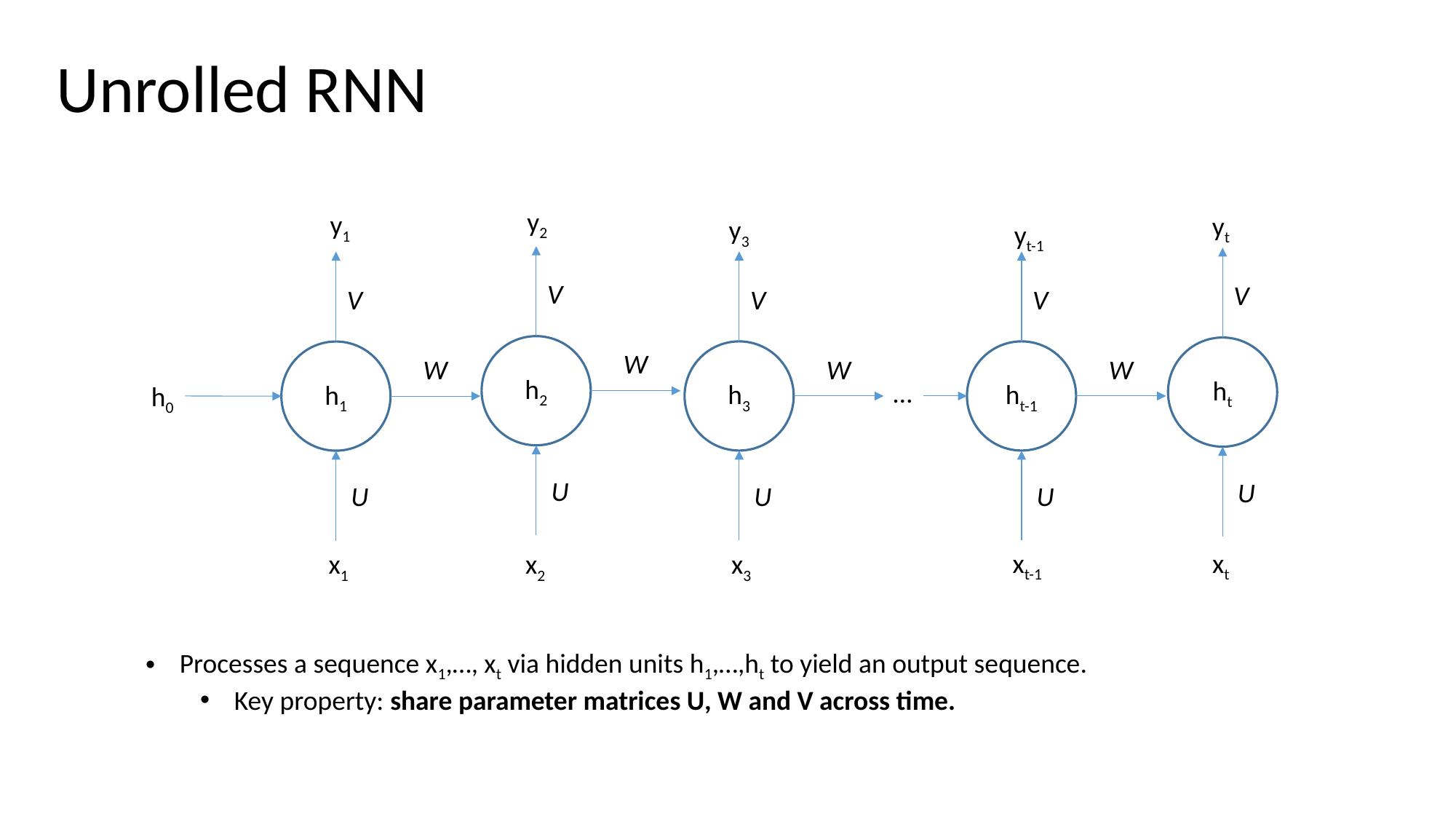

# Unrolled RNN
y2
y1
yt
y3
yt-1
V
h2
W
U
V
ht
U
V
h3
W
U
V
ht-1
W
U
V
h1
W
U
…
h0
xt-1
xt
x1
x2
x3
Processes a sequence x1,…, xt via hidden units h1,…,ht to yield an output sequence.
Key property: share parameter matrices U, W and V across time.